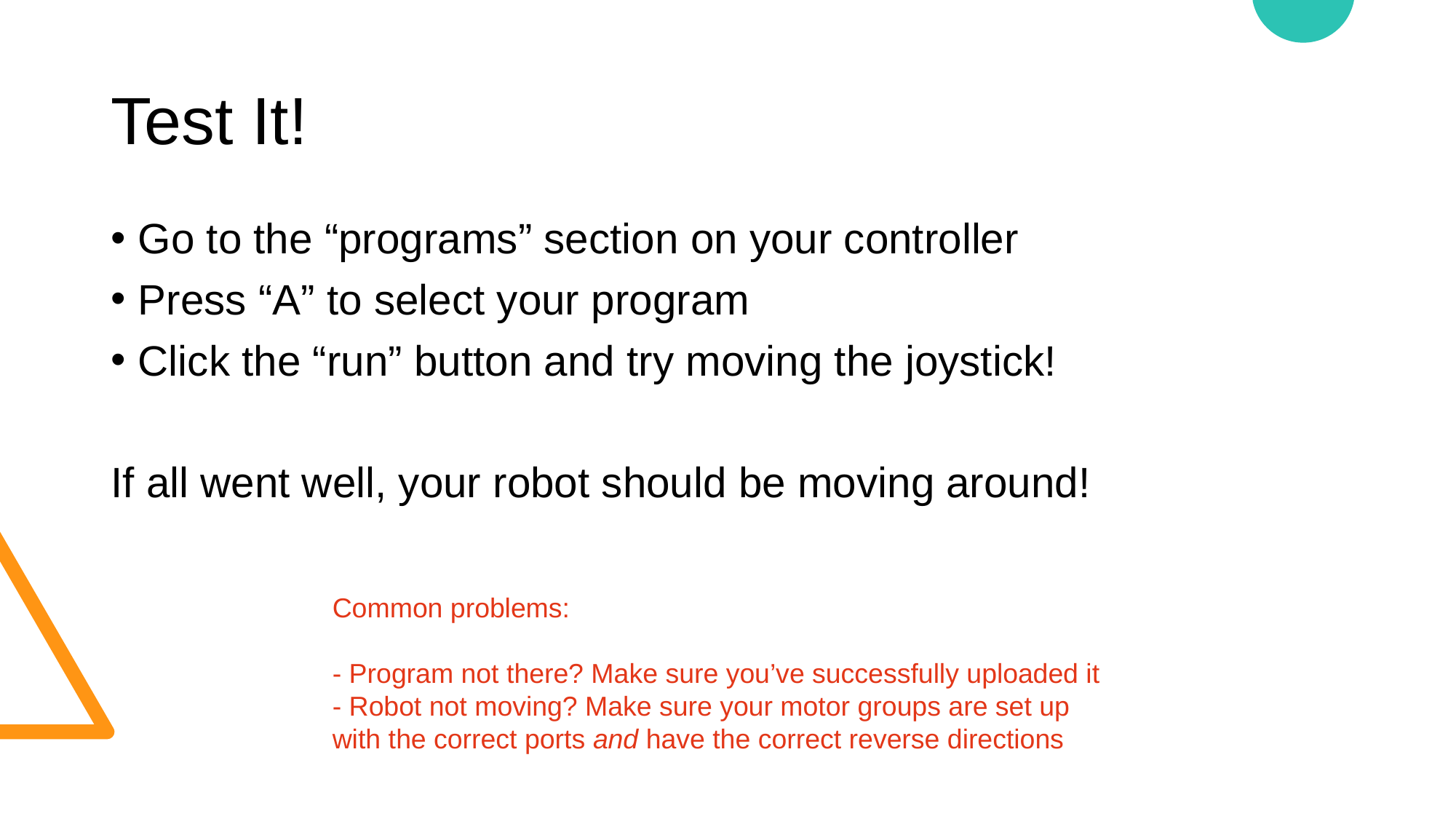

# Test It!
Go to the “programs” section on your controller
Press “A” to select your program
Click the “run” button and try moving the joystick!

If all went well, your robot should be moving around!
Common problems:
- Program not there? Make sure you’ve successfully uploaded it
- Robot not moving? Make sure your motor groups are set up with the correct ports and have the correct reverse directions